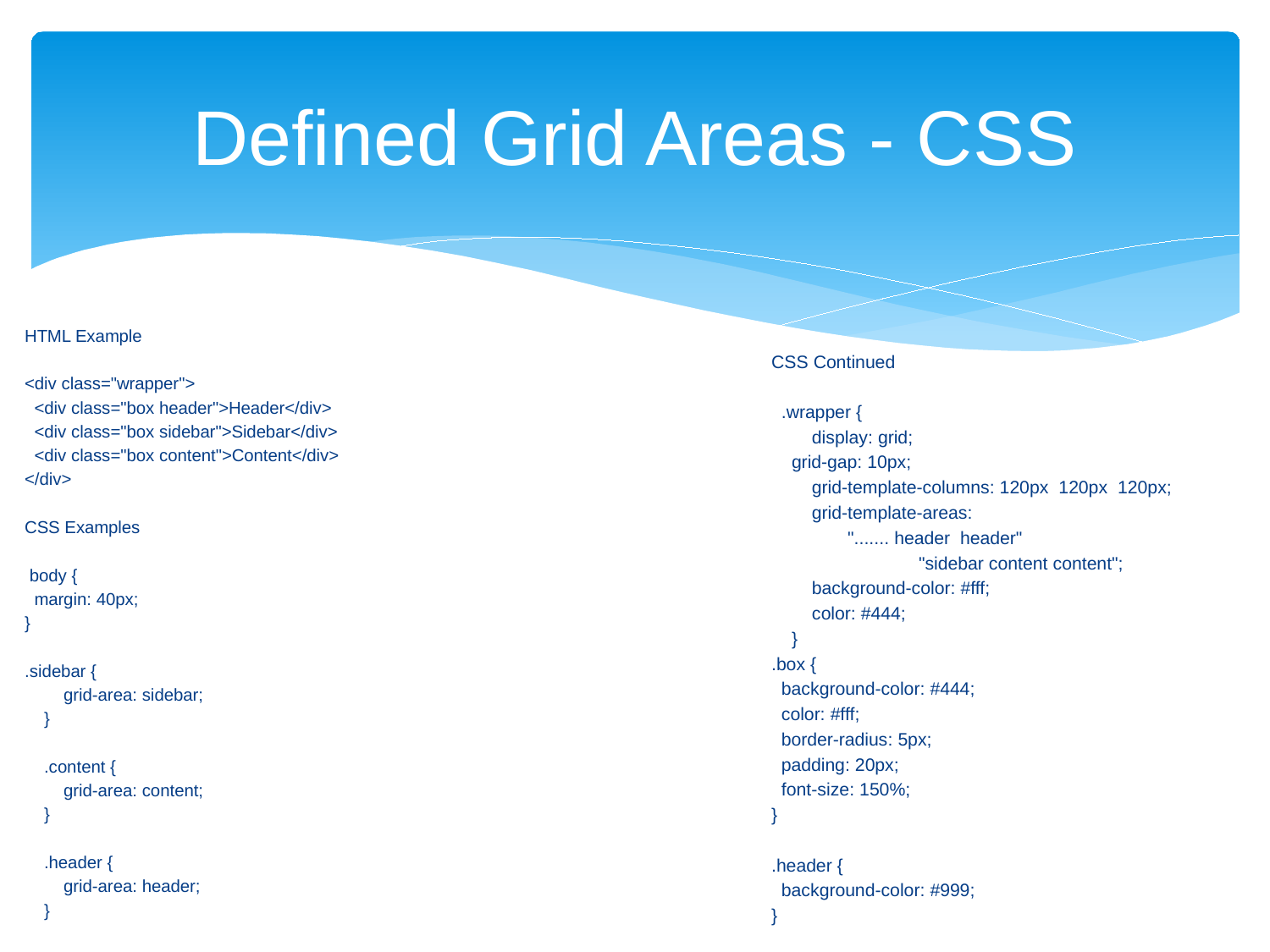

# Defined Grid Areas - CSS
HTML Example

<div class="wrapper">
  <div class="box header">Header</div>
  <div class="box sidebar">Sidebar</div>
  <div class="box content">Content</div>
</div>

CSS Examples

 body {
  margin: 40px;
}

.sidebar {
        grid-area: sidebar;
    }

    .content {
        grid-area: content;
    }

    .header {
        grid-area: header;
    }

CSS Continued

  .wrapper {
        display: grid;
    grid-gap: 10px;
        grid-template-columns: 120px  120px  120px;
        grid-template-areas:
               "....... header  header"
                             "sidebar content content";
        background-color: #fff;
        color: #444;
    }
.box {
  background-color: #444;
  color: #fff;
  border-radius: 5px;
  padding: 20px;
  font-size: 150%;
}

.header {
  background-color: #999;
}